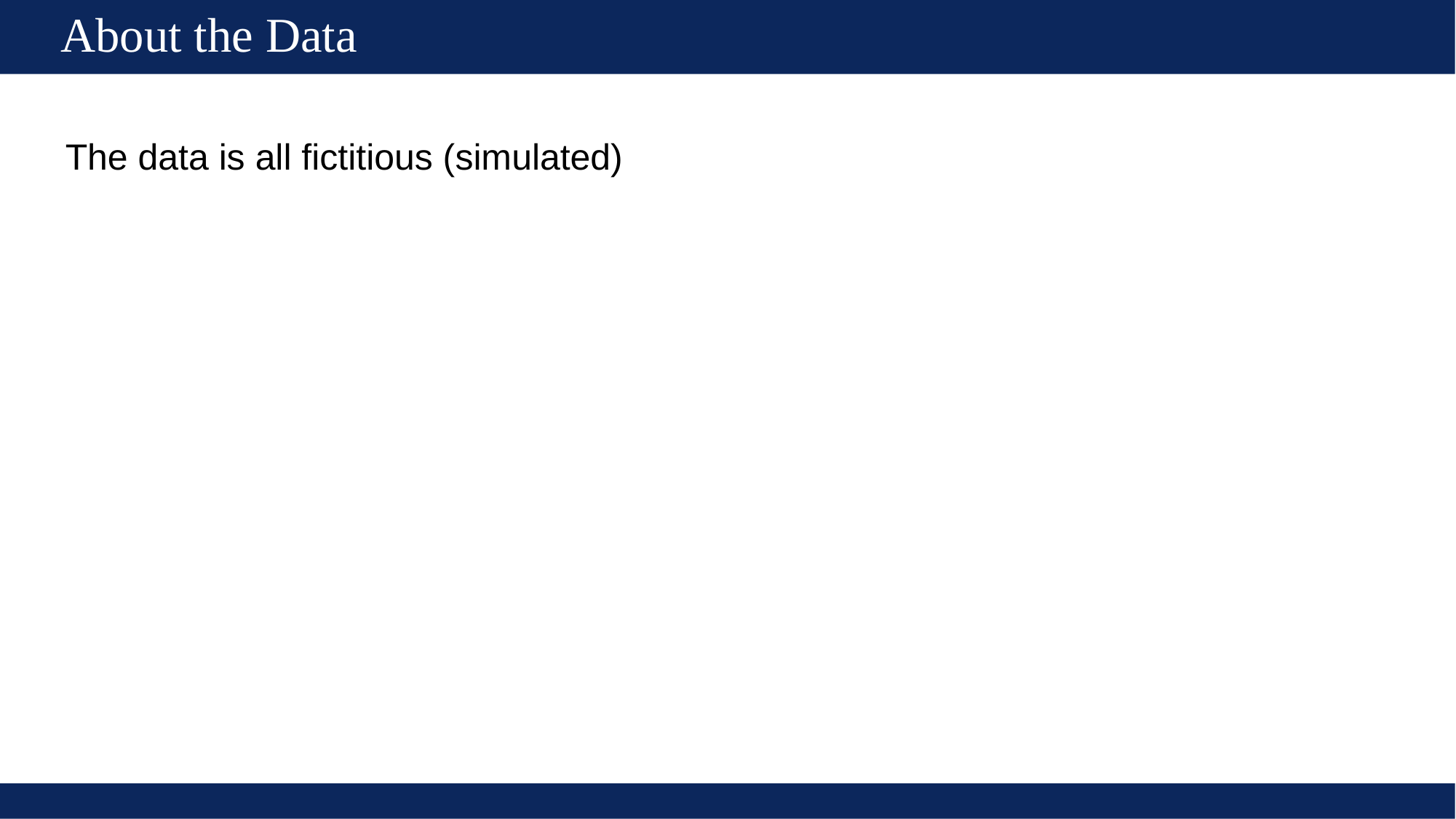

# About the Data
The data is all fictitious (simulated)